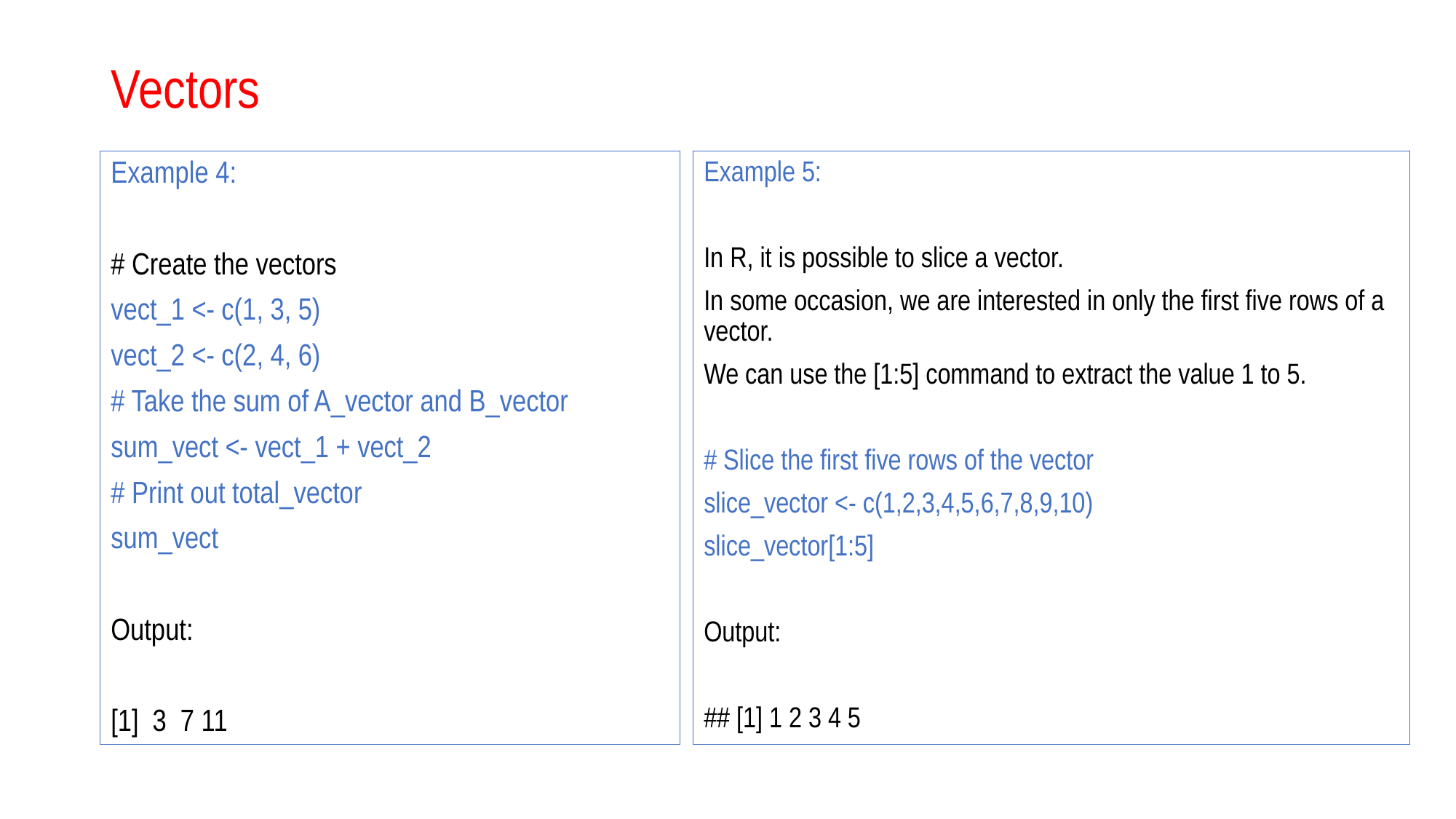

# Vectors
Example 4:

# Create the vectors
vect_1 <- c(1, 3, 5)
vect_2 <- c(2, 4, 6)
# Take the sum of A_vector and B_vector
sum_vect <- vect_1 + vect_2
# Print out total_vector
sum_vect

Output:

[1]  3  7 11
Example 5:

In R, it is possible to slice a vector.
In some occasion, we are interested in only the first five rows of a vector.
We can use the [1:5] command to extract the value 1 to 5.

# Slice the first five rows of the vector
slice_vector <- c(1,2,3,4,5,6,7,8,9,10)
slice_vector[1:5]

Output:

## [1] 1 2 3 4 5